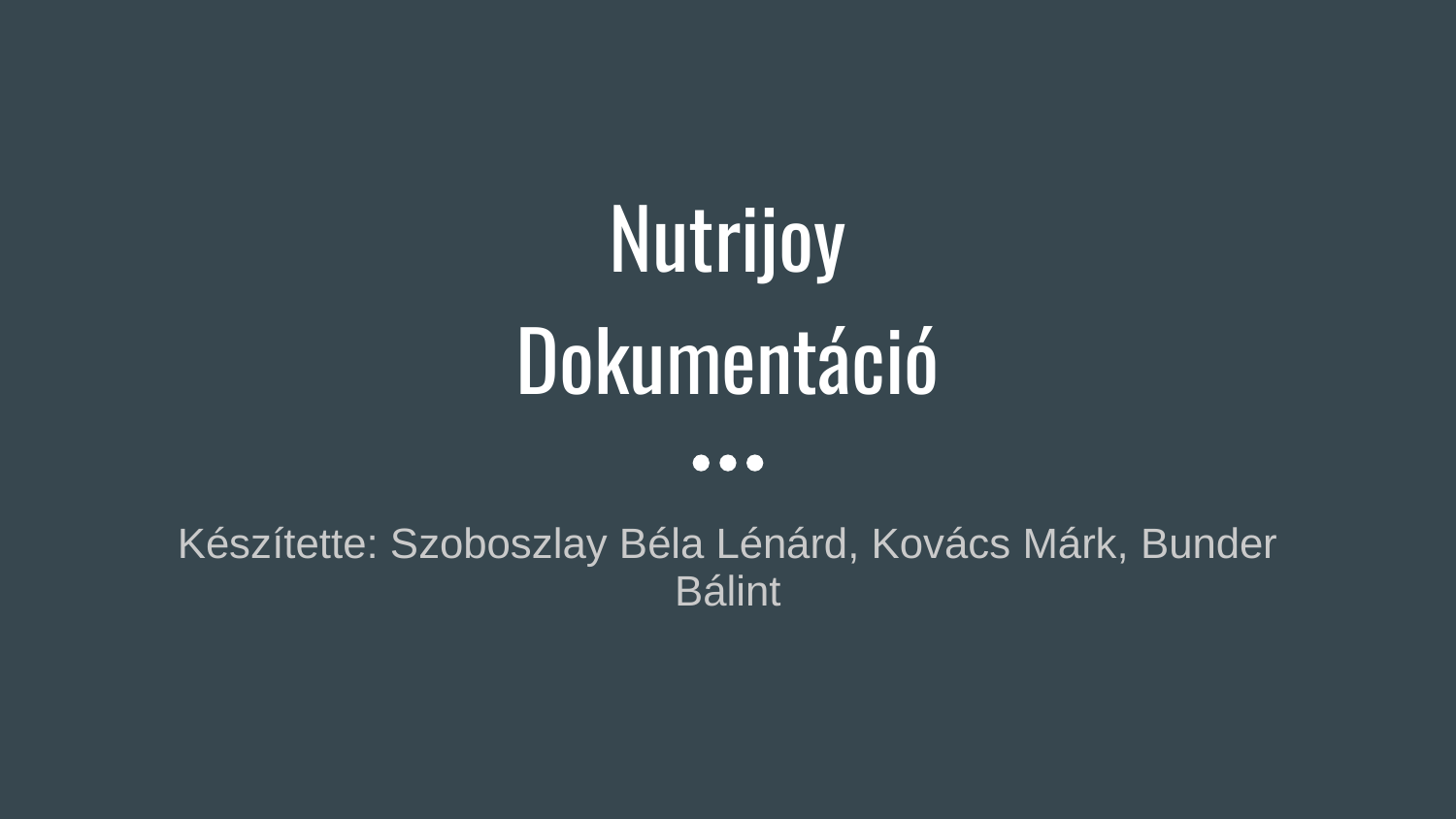

# Nutrijoy
Dokumentáció
Készítette: Szoboszlay Béla Lénárd, Kovács Márk, Bunder Bálint